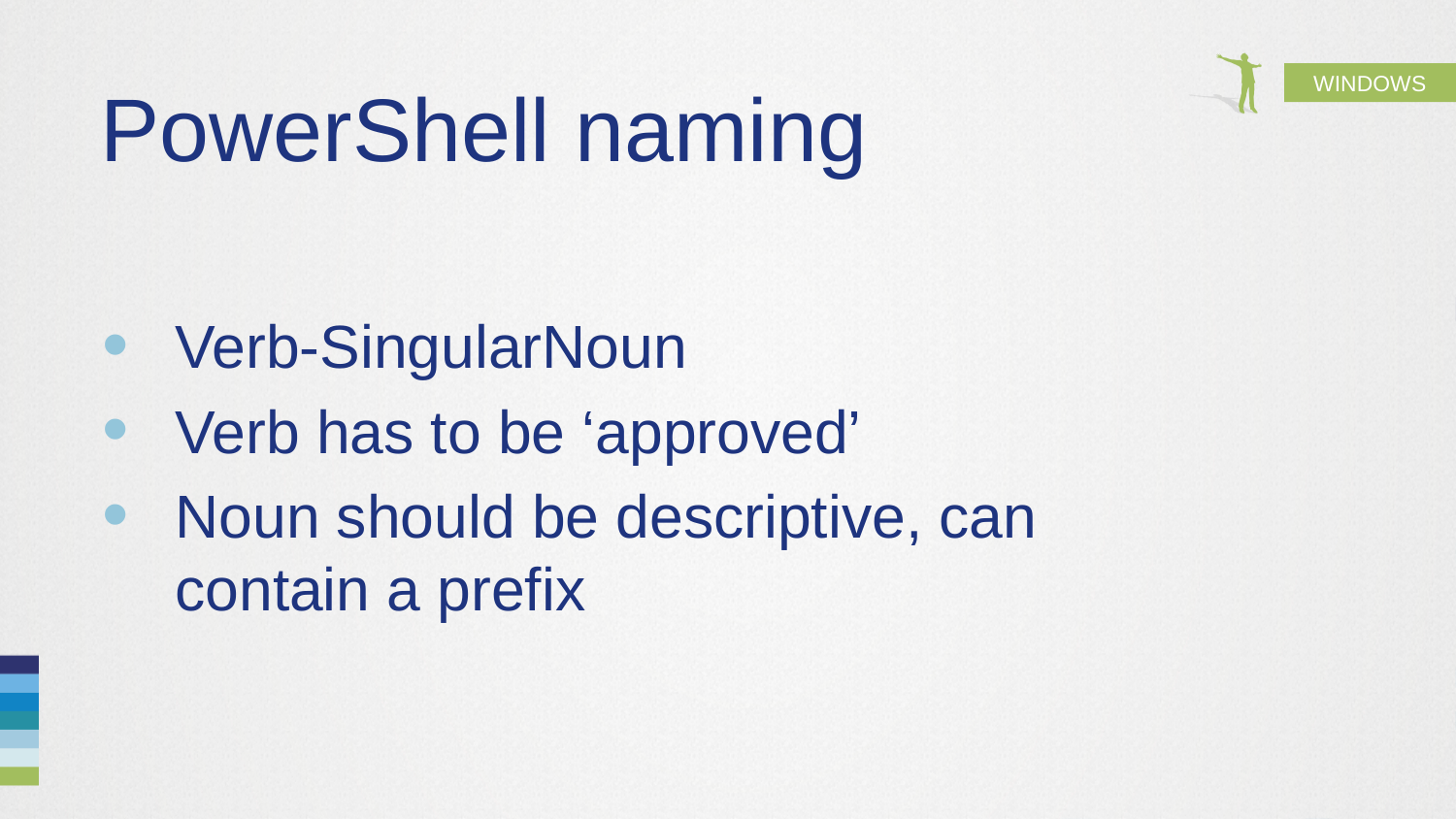

# PowerShell naming

Verb-SingularNoun
Verb has to be ‘approved’
Noun should be descriptive, can contain a prefix